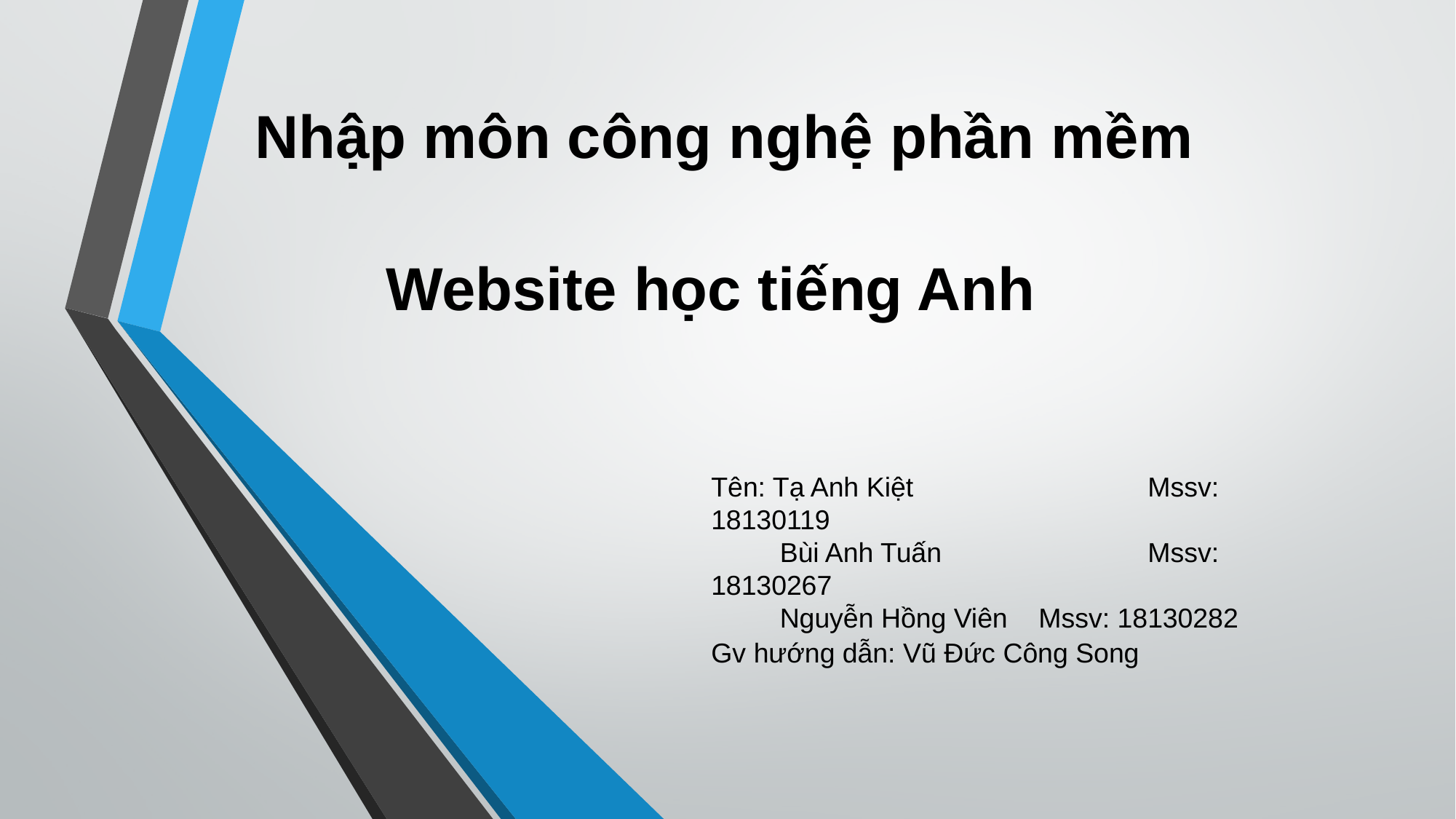

Nhập môn công nghệ phần mềm
Website học tiếng Anh
Tên: Tạ Anh Kiệt			Mssv: 18130119
         Bùi Anh Tuấn		Mssv: 18130267
         Nguyễn Hồng Viên	Mssv: 18130282

Gv hướng dẫn: Vũ Đức Công Song